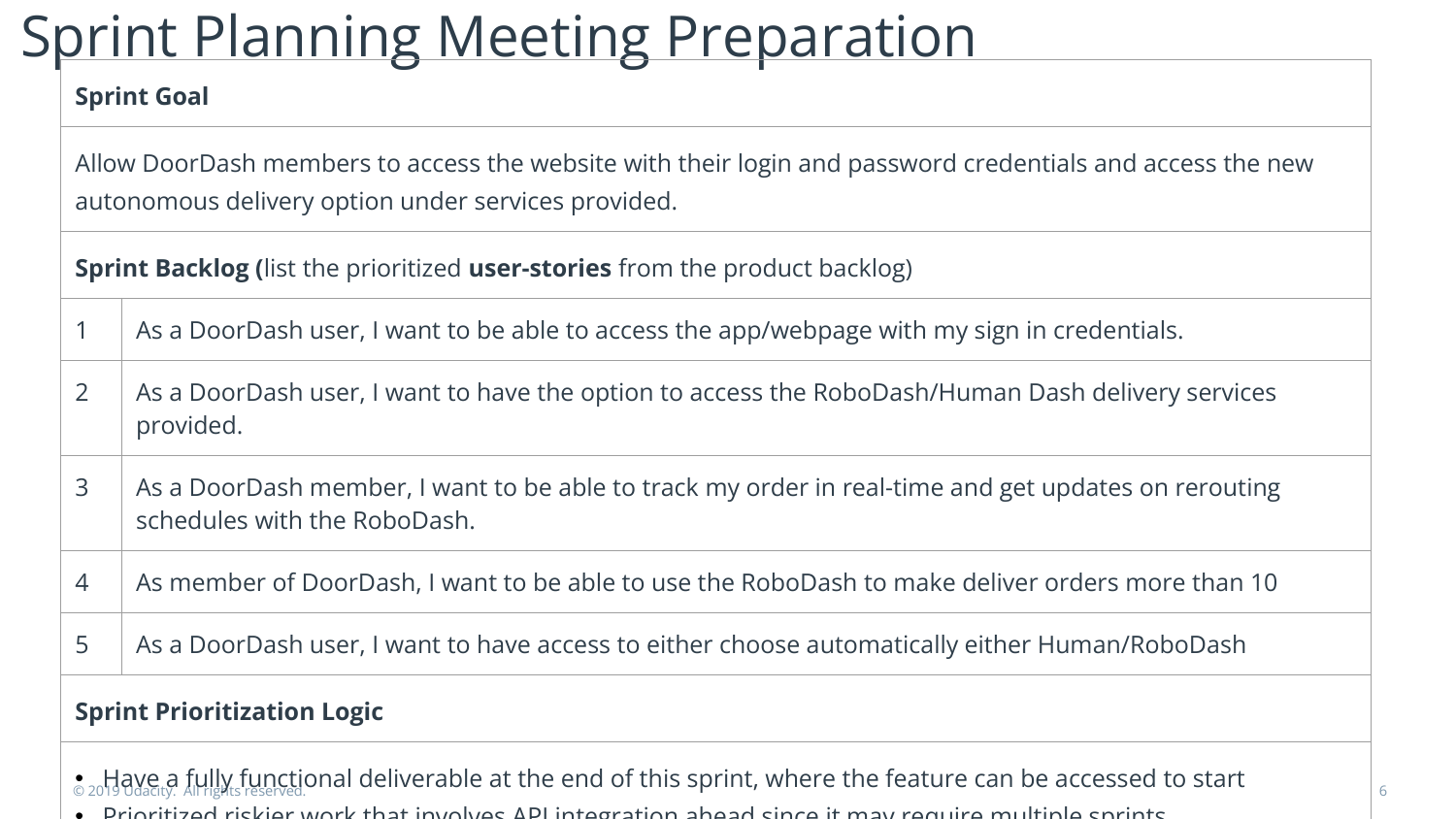

# Sprint Planning Meeting Preparation
| Sprint Goal |  |
| --- | --- |
| Allow DoorDash members to access the website with their login and password credentials and access the new autonomous delivery option under services provided. |  |
| Sprint Backlog (list the prioritized user-stories from the product backlog) |  |
| 1 | As a DoorDash user, I want to be able to access the app/webpage with my sign in credentials. |
| 2 | As a DoorDash user, I want to have the option to access the RoboDash/Human Dash delivery services provided. |
| 3 | As a DoorDash member, I want to be able to track my order in real-time and get updates on rerouting schedules with the RoboDash. |
| 4 | As member of DoorDash, I want to be able to use the RoboDash to make deliver orders more than 10 |
| 5 | As a DoorDash user, I want to have access to either choose automatically either Human/RoboDash |
| Sprint Prioritization Logic |  |
| Have a fully functional deliverable at the end of this sprint, where the feature can be accessed to start Prioritized riskier work that involves API integration ahead since it may require multiple sprints |  |
© 2019 Udacity.  All rights reserved.
6